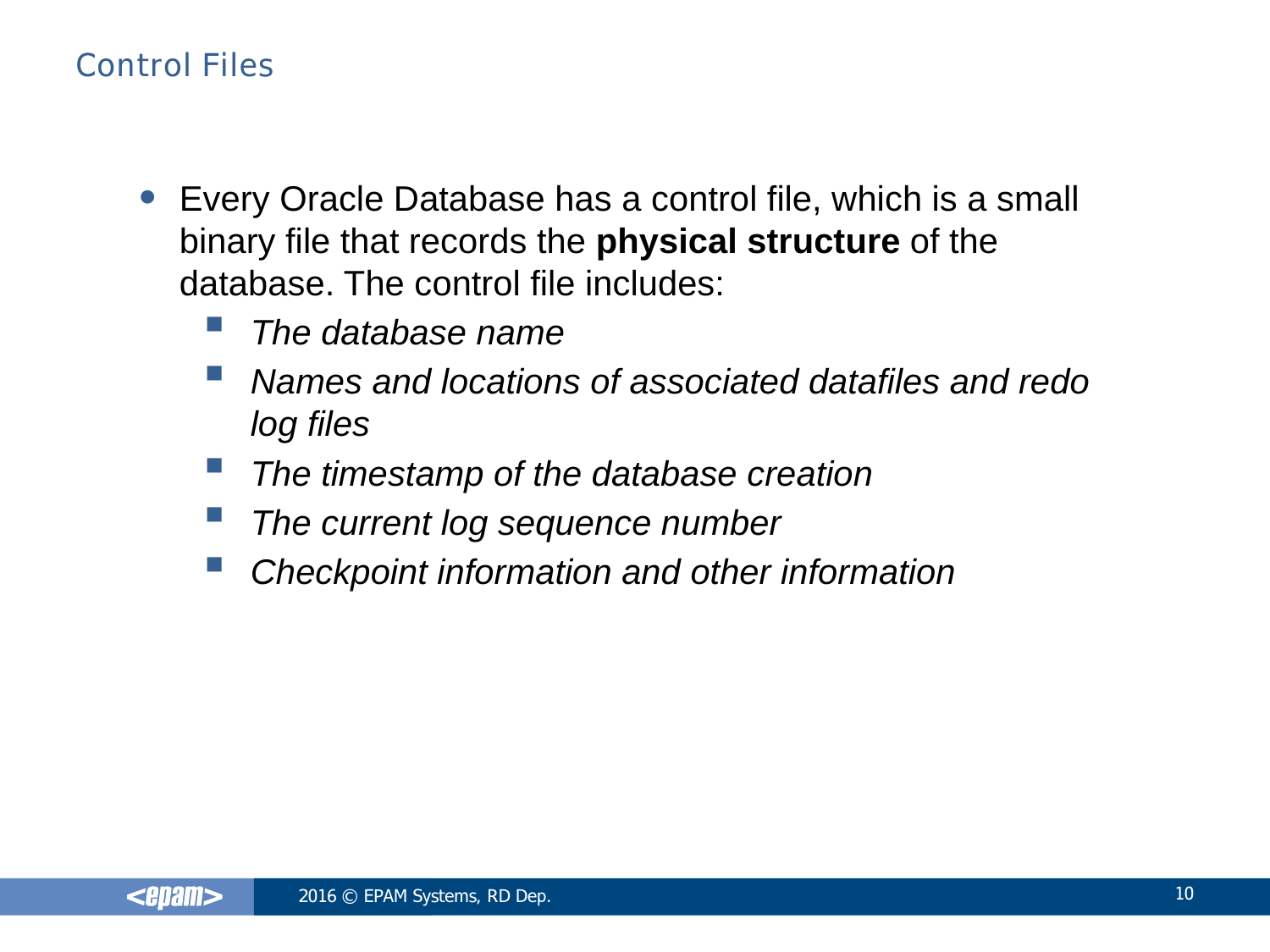

# Control Files
Every Oracle Database has a control file, which is a small binary file that records the physical structure of the database. The control file includes:
The database name
Names and locations of associated datafiles and redo log files
The timestamp of the database creation
The current log sequence number
Checkpoint information and other information
10
2016 © EPAM Systems, RD Dep.